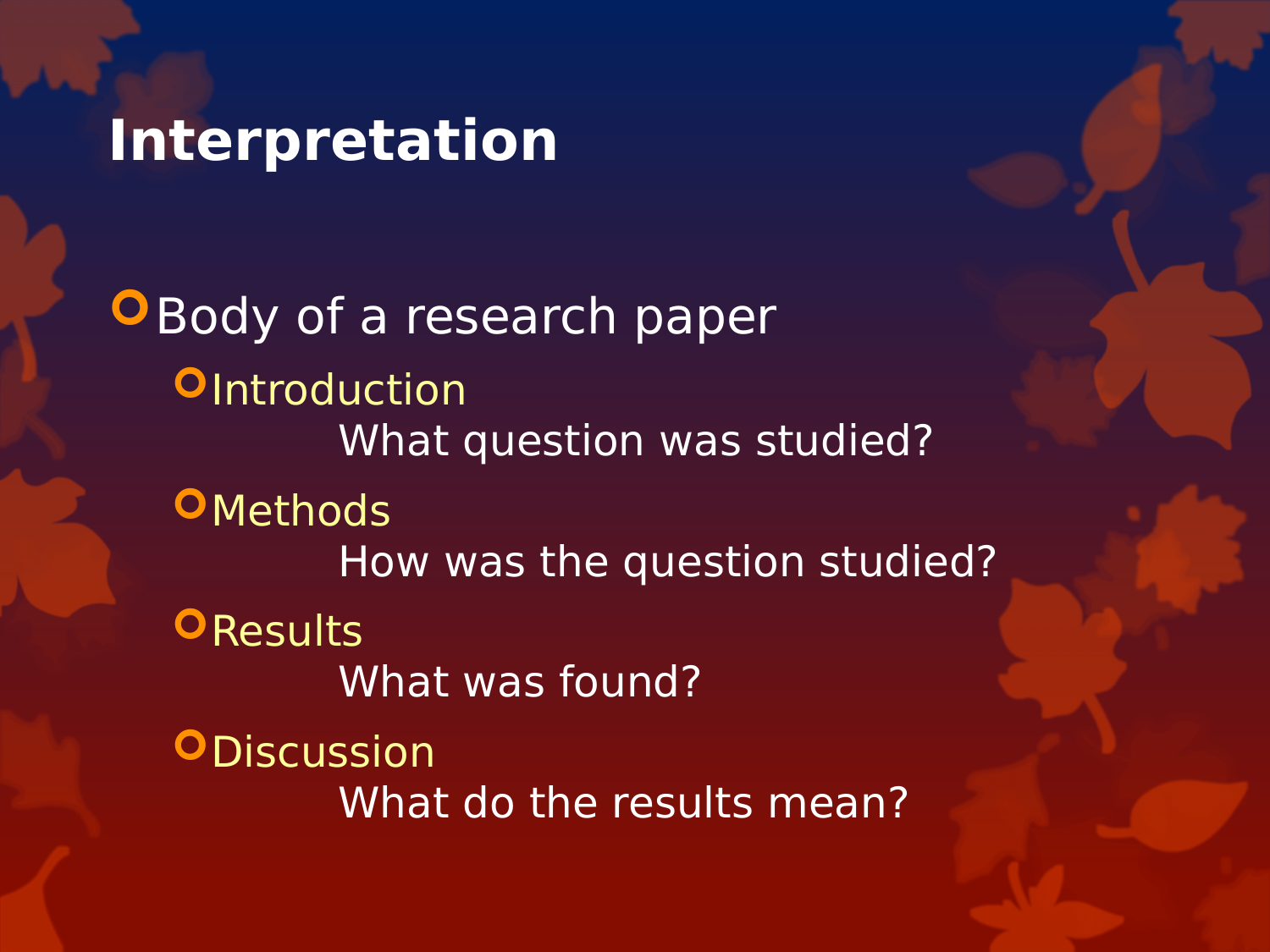

# Interpretation
Body of a research paper
Introduction
	What question was studied?
Methods
	How was the question studied?
Results
	What was found?
Discussion
	What do the results mean?